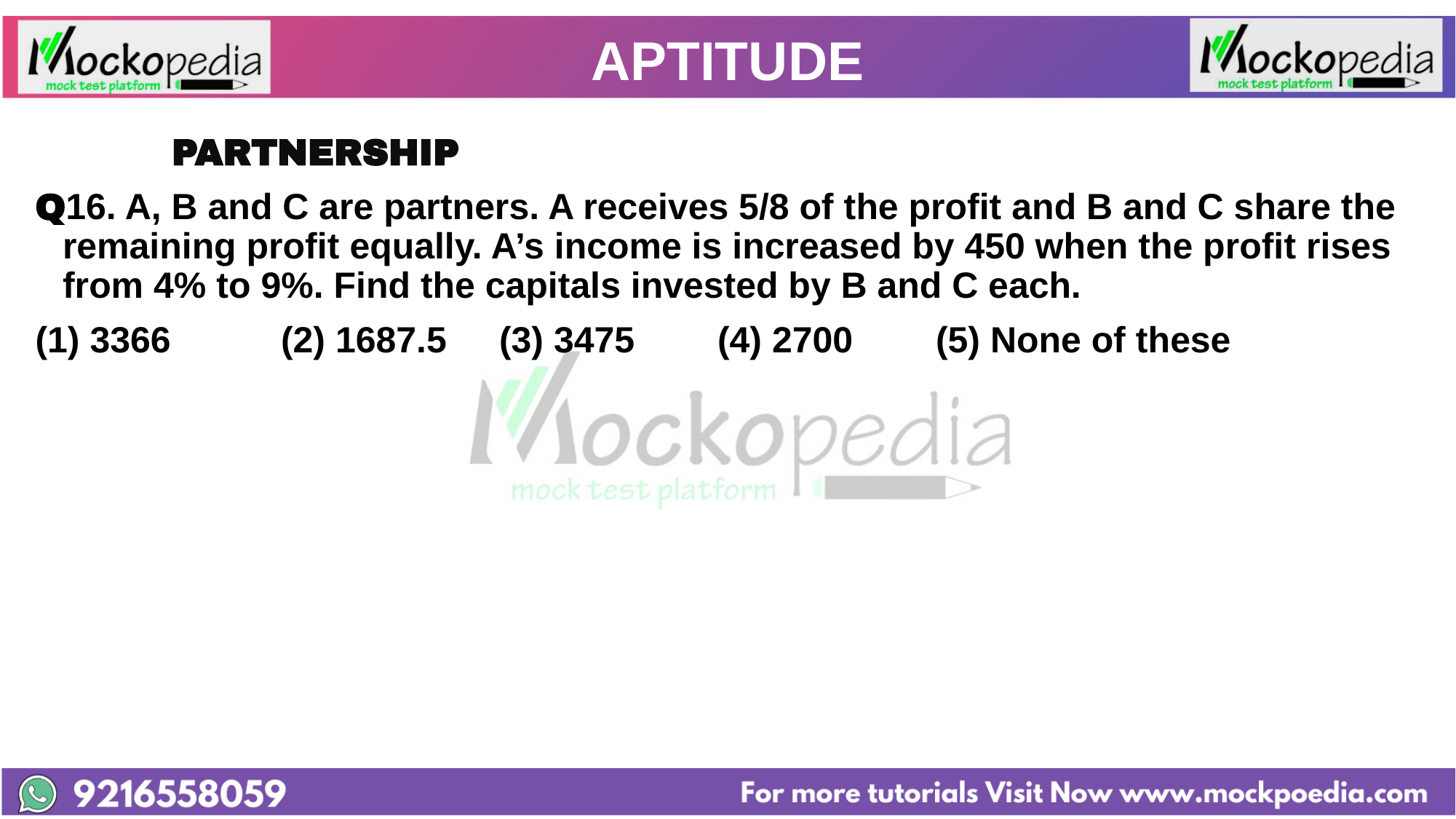

# APTITUDE
		PARTNERSHIP
Q16. A, B and C are partners. A receives 5/8 of the profit and B and C share the remaining profit equally. A’s income is increased by 450 when the profit rises from 4% to 9%. Find the capitals invested by B and C each.
(1) 3366 	(2) 1687.5 	(3) 3475 	(4) 2700 	(5) None of these